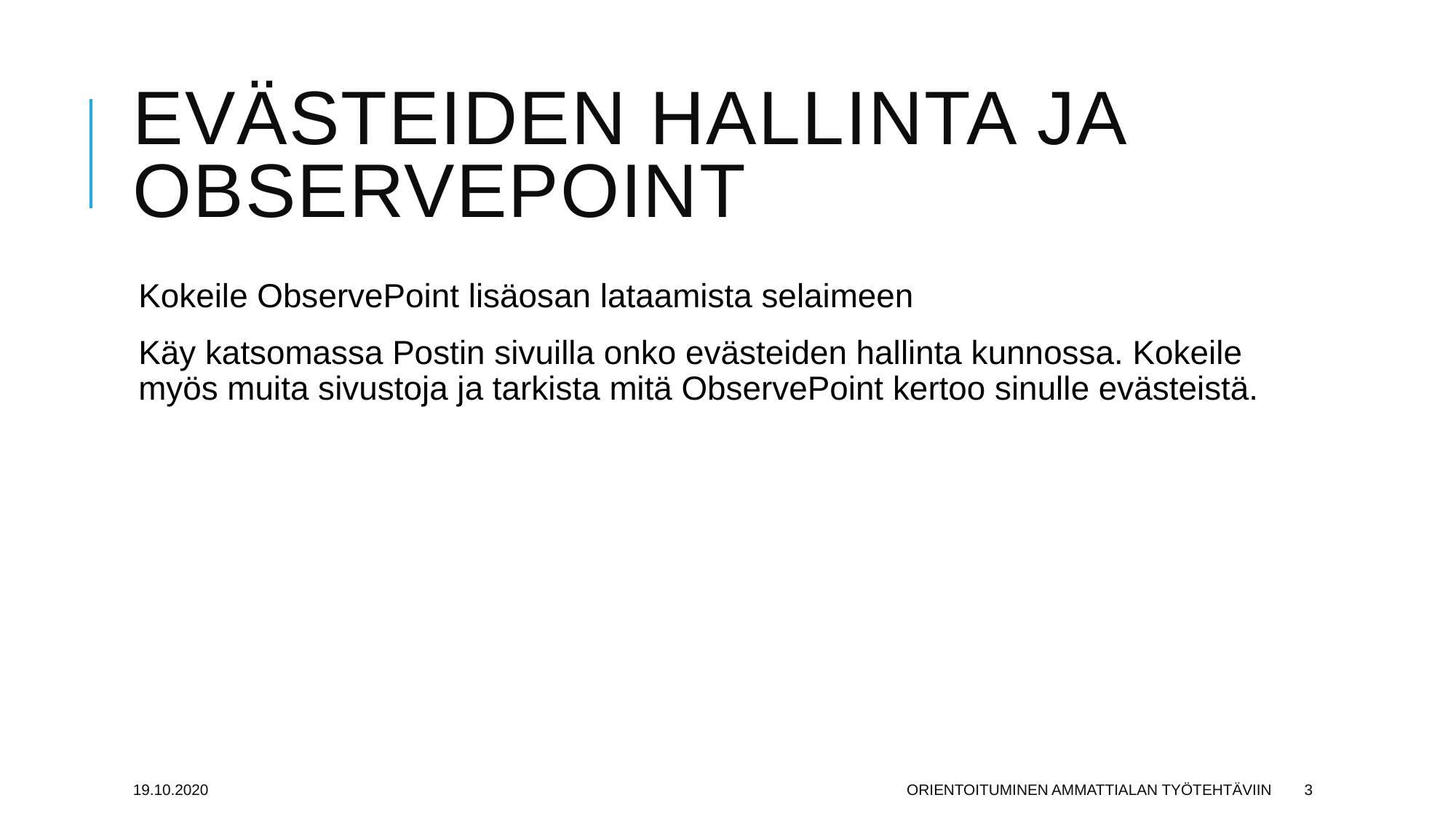

# Evästeiden hallinta ja ObservePoint
Kokeile ObservePoint lisäosan lataamista selaimeen
Käy katsomassa Postin sivuilla onko evästeiden hallinta kunnossa. Kokeile myös muita sivustoja ja tarkista mitä ObservePoint kertoo sinulle evästeistä.
19.10.2020
Orientoituminen ammattialan työtehtäviin
3